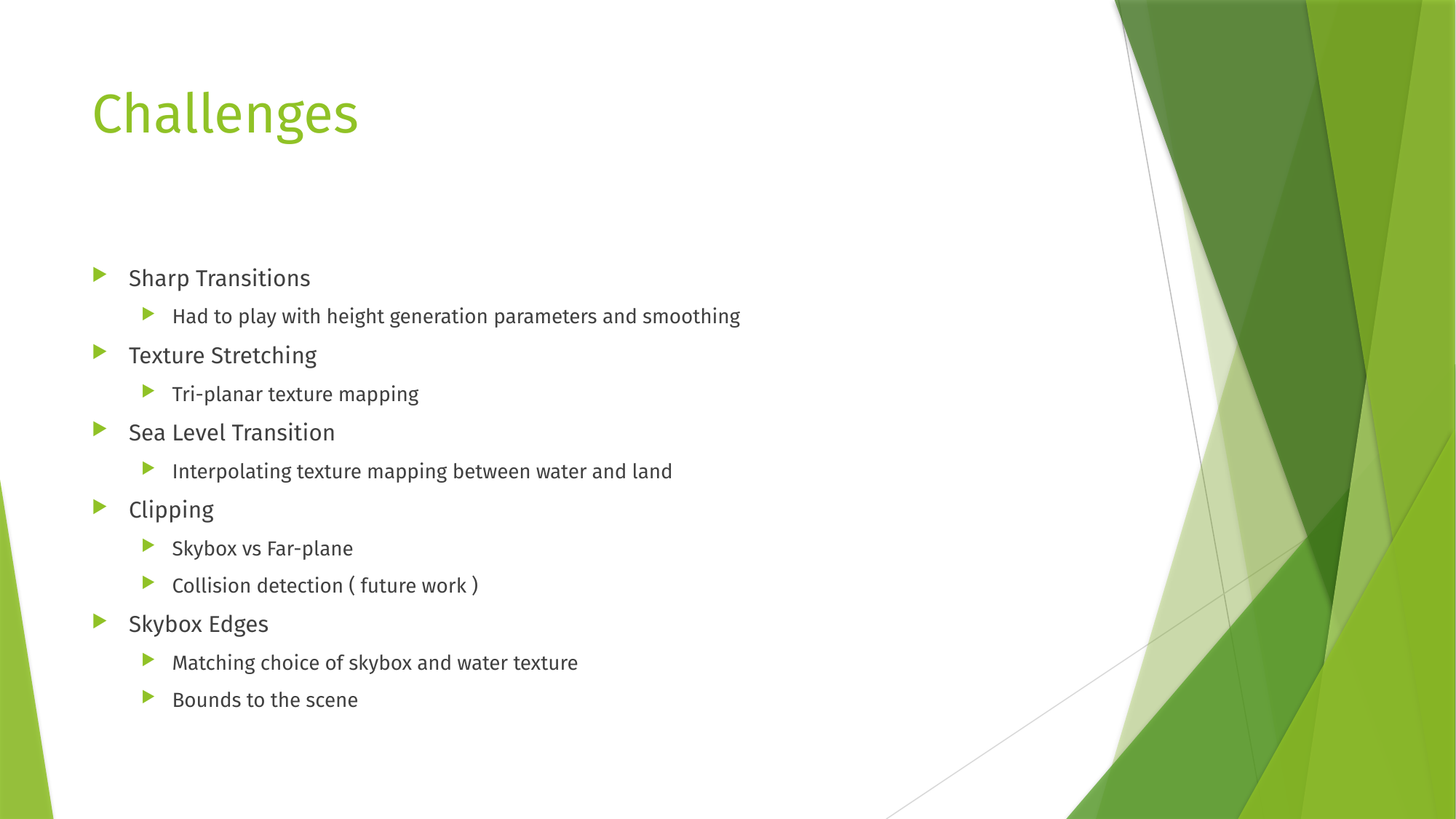

# Challenges
Sharp Transitions
Had to play with height generation parameters and smoothing
Texture Stretching
Tri-planar texture mapping
Sea Level Transition
Interpolating texture mapping between water and land
Clipping
Skybox vs Far-plane
Collision detection ( future work )
Skybox Edges
Matching choice of skybox and water texture
Bounds to the scene